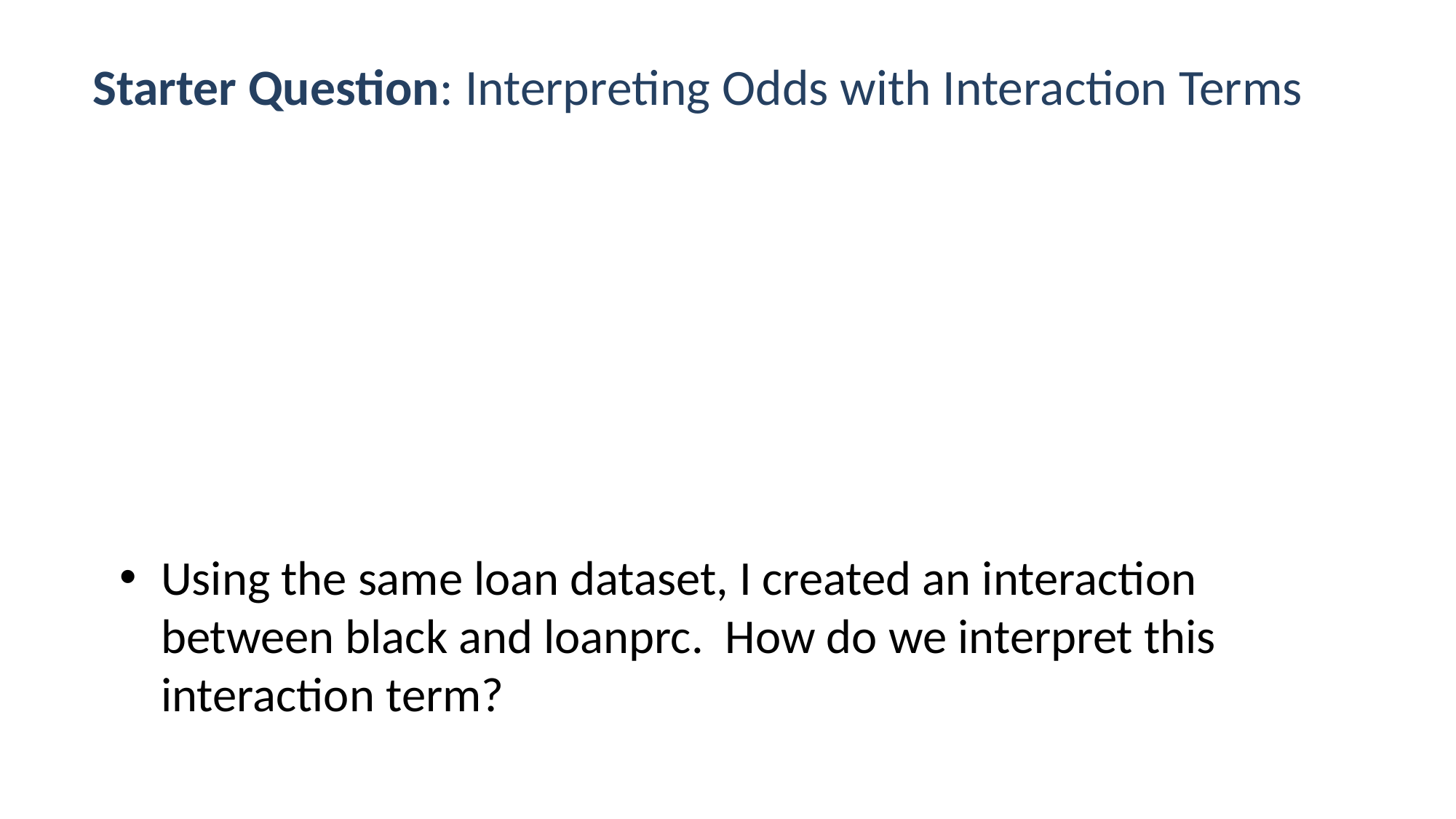

Starter Question: Interpreting Odds with Interaction Terms
Using the same loan dataset, I created an interaction between black and loanprc.  How do we interpret this interaction term?